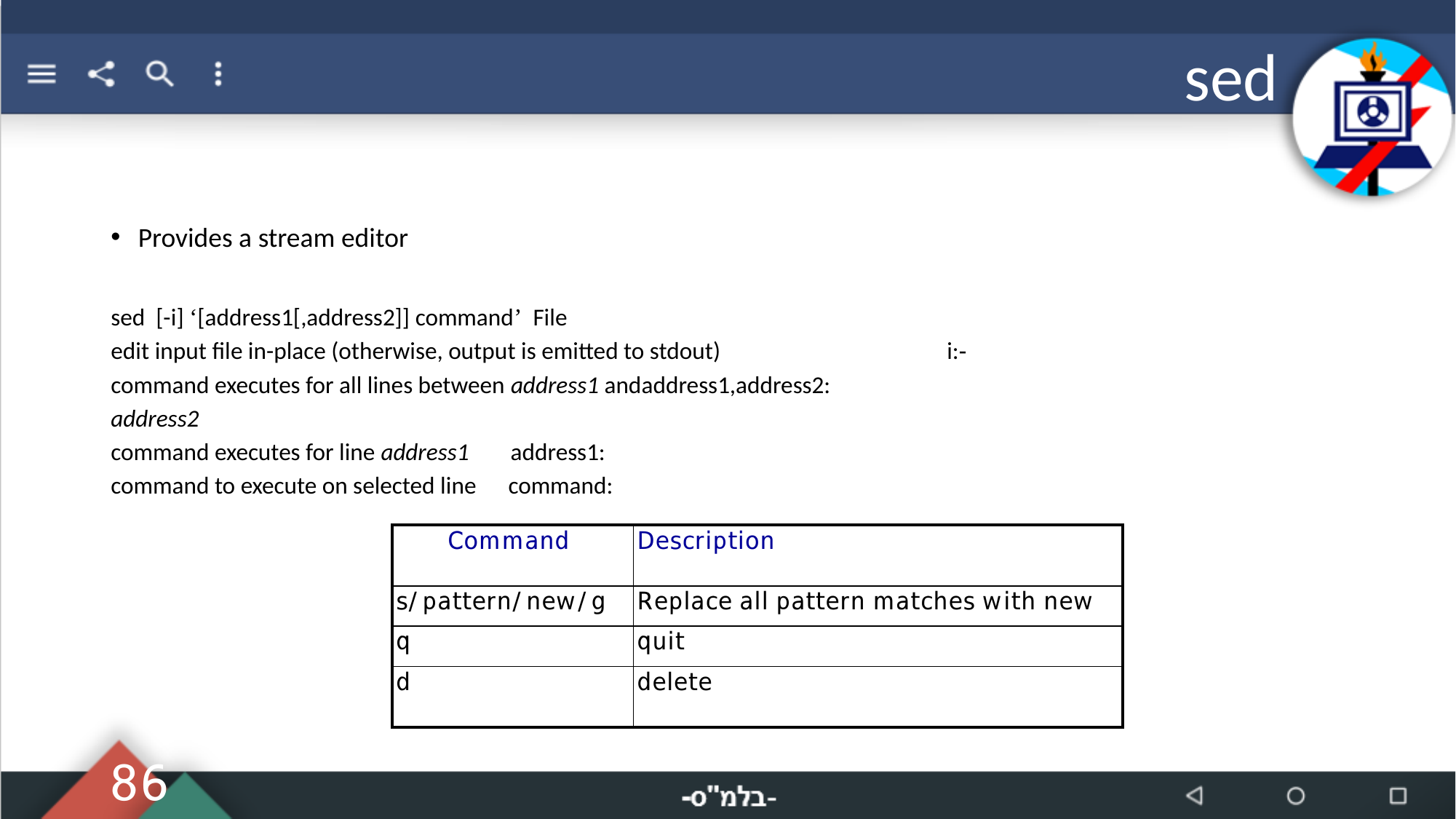

# sed
Provides a stream editor

sed  [-i] ‘[address1[,address2]] command’  File
-i:				edit input file in-place (otherwise, output is emitted to stdout)
address1,address2:	command executes for all lines between address1 and
				address2
address1:		command executes for line address1
command:		command to execute on selected line

| Command | Description |
| --- | --- |
| s/pattern/new/g | Replace all pattern matches with new |
| q | quit |
| d | delete |
86